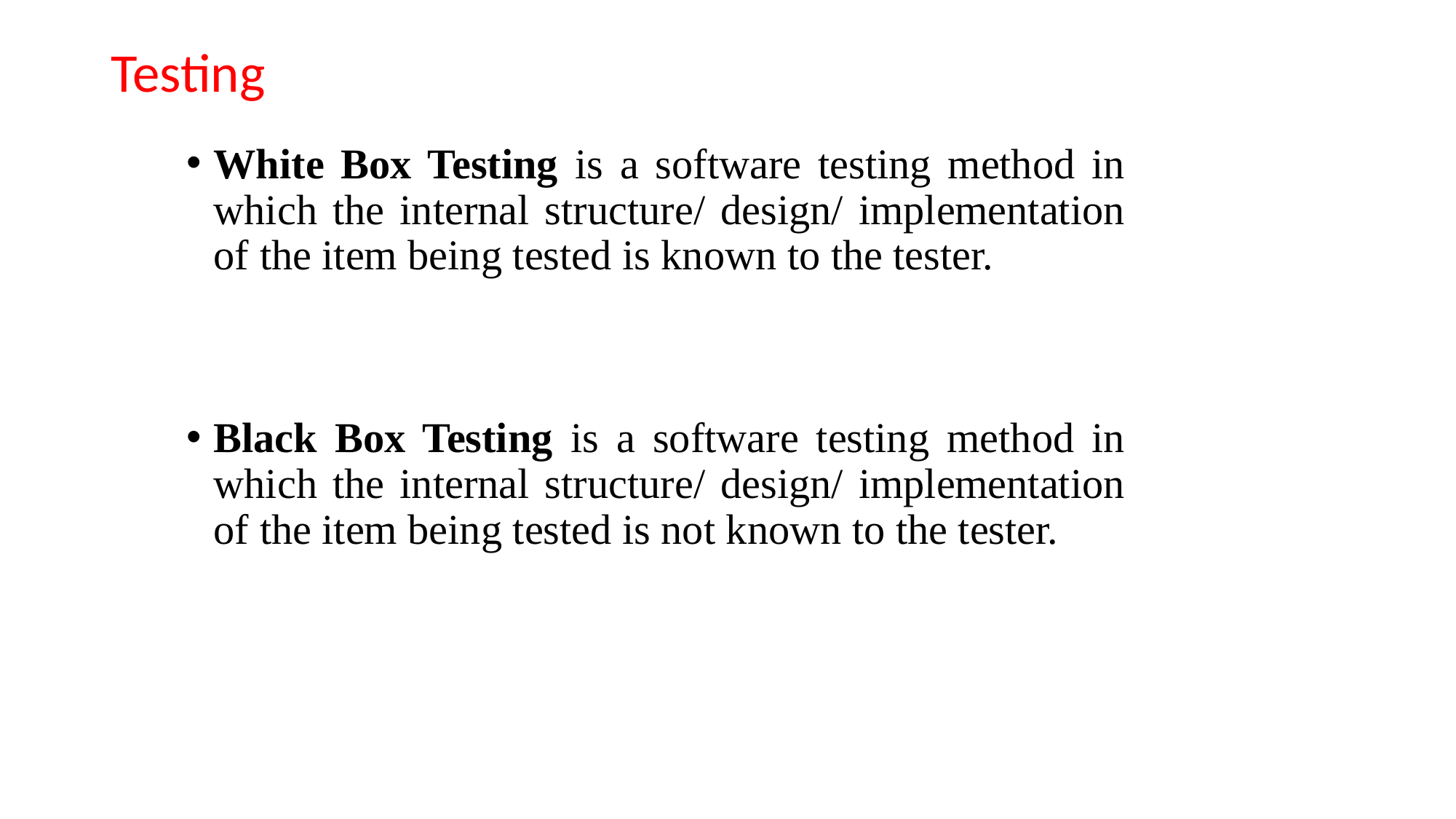

# Testing
White Box Testing is a software testing method in which the internal structure/ design/ implementation of the item being tested is known to the tester.

Black Box Testing is a software testing method in which the internal structure/ design/ implementation of the item being tested is not known to the tester.